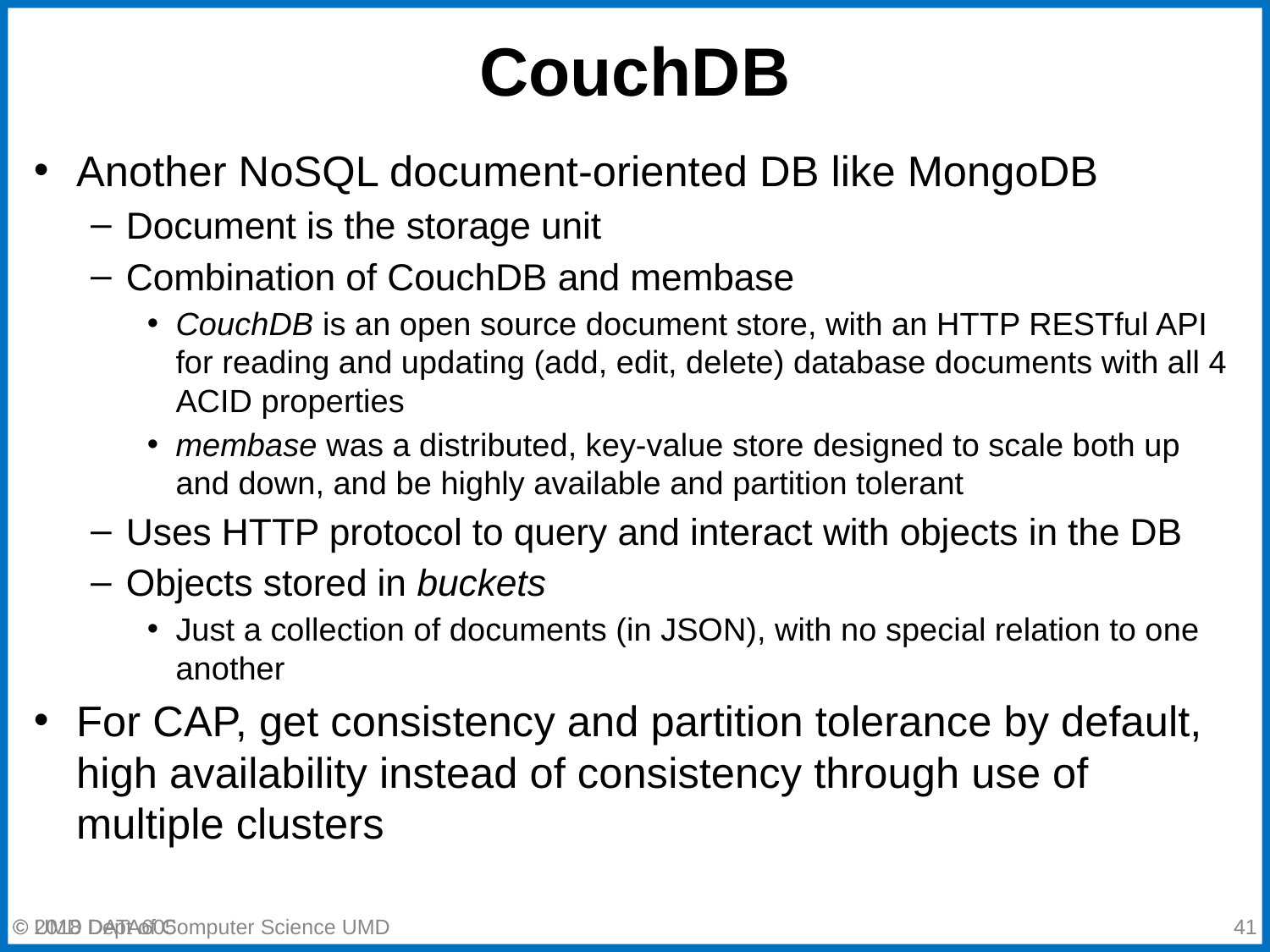

# CouchDB
Another NoSQL document-oriented DB like MongoDB
Document is the storage unit
Combination of CouchDB and membase
CouchDB is an open source document store, with an HTTP RESTful API for reading and updating (add, edit, delete) database documents with all 4 ACID properties
membase was a distributed, key-value store designed to scale both up and down, and be highly available and partition tolerant
Uses HTTP protocol to query and interact with objects in the DB
Objects stored in buckets
Just a collection of documents (in JSON), with no special relation to one another
For CAP, get consistency and partition tolerance by default, high availability instead of consistency through use of multiple clusters
© 2018 Dept of Computer Science UMD
41